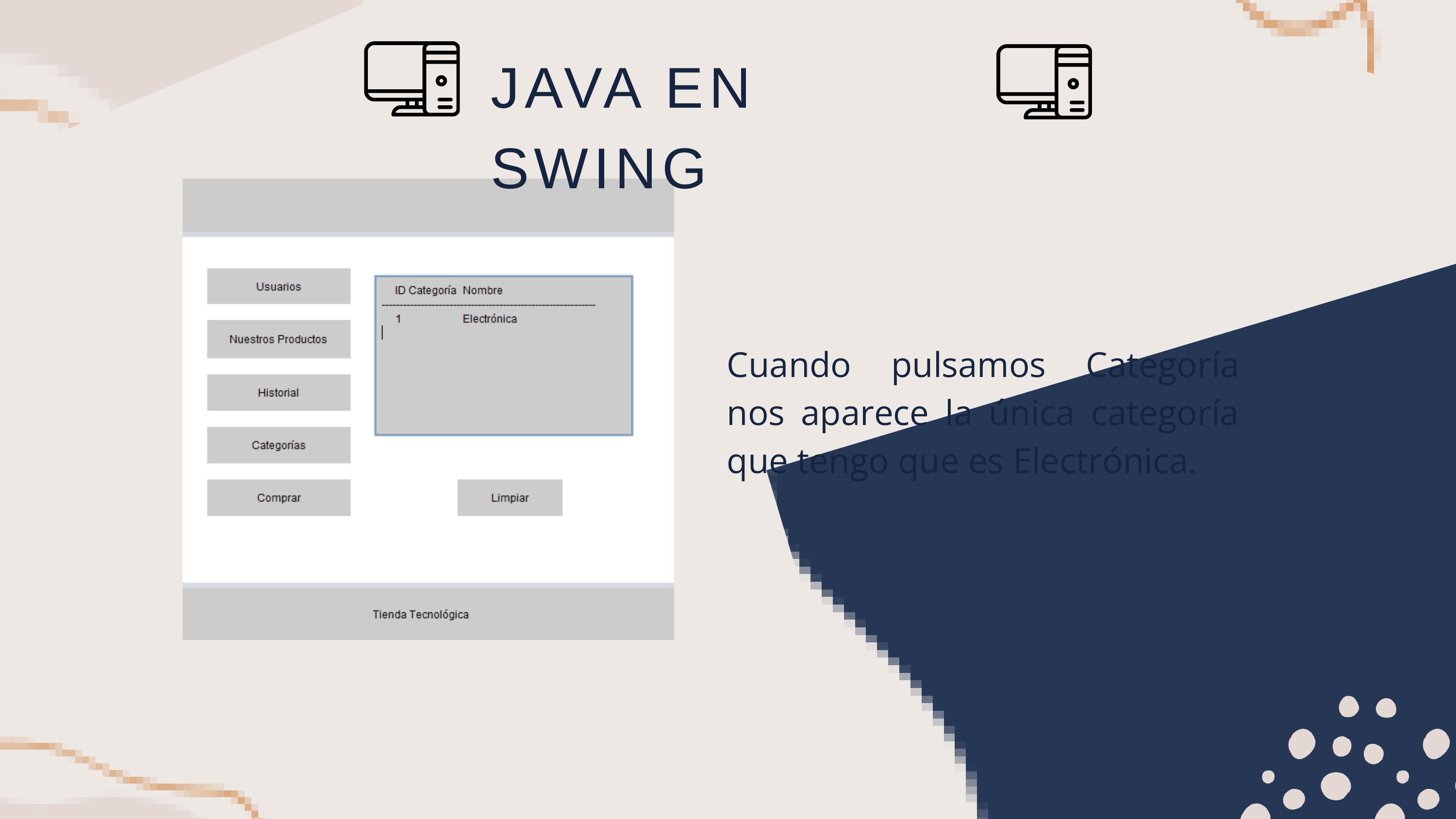

JAVA EN SWING

Cuando pulsamos Categoría nos aparece la única categoría que tengo que es Electrónica.